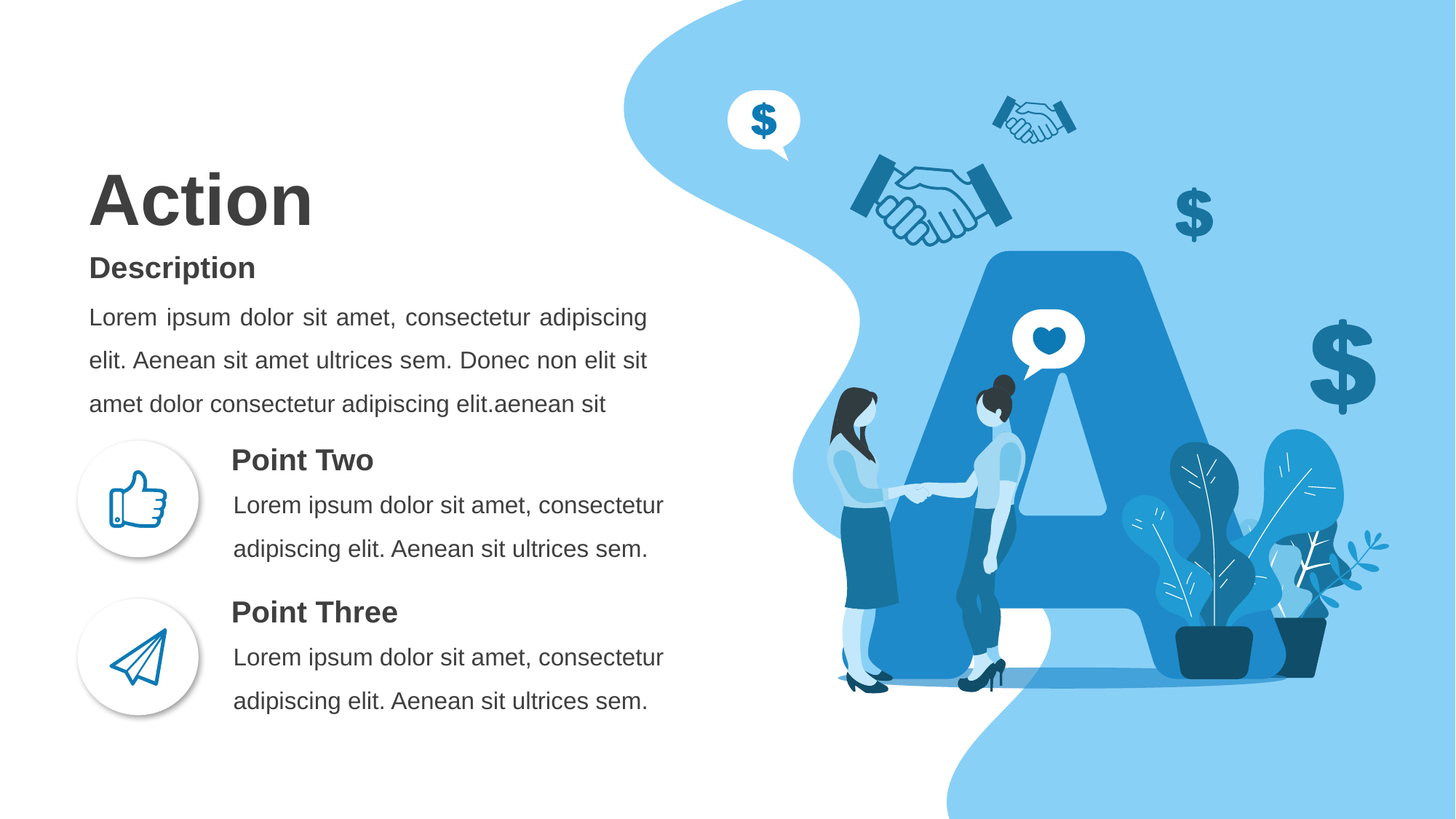

# Action
Description
Lorem ipsum dolor sit amet, consectetur adipiscing elit. Aenean sit amet ultrices sem. Donec non elit sit amet dolor consectetur adipiscing elit.aenean sit
Point Two

Lorem ipsum dolor sit amet, consectetur adipiscing elit. Aenean sit ultrices sem.

Point Three

Lorem ipsum dolor sit amet, consectetur adipiscing elit. Aenean sit ultrices sem.